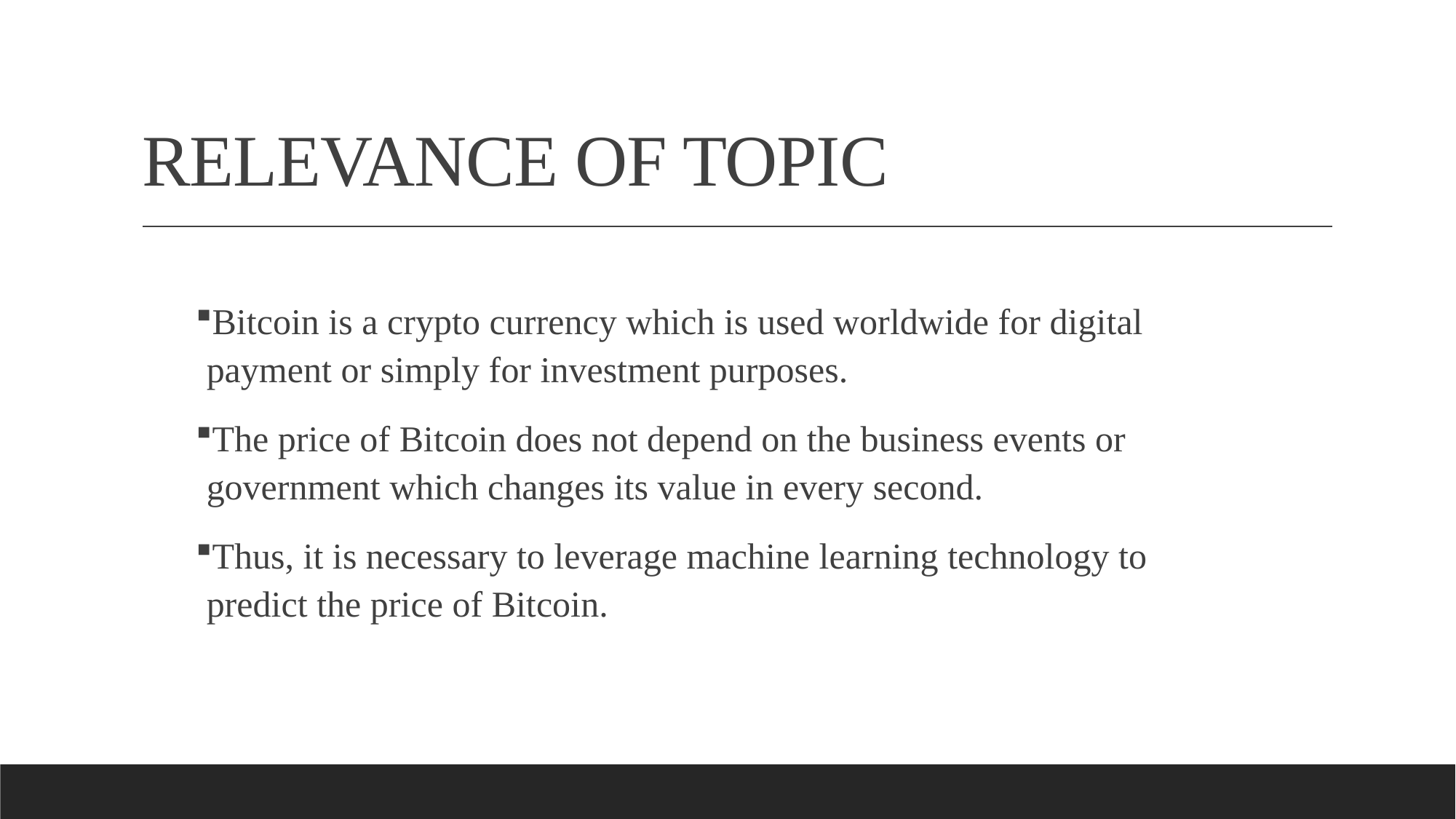

# RELEVANCE OF TOPIC
Bitcoin is a crypto currency which is used worldwide for digital payment or simply for investment purposes.
The price of Bitcoin does not depend on the business events or government which changes its value in every second.
Thus, it is necessary to leverage machine learning technology to predict the price of Bitcoin.